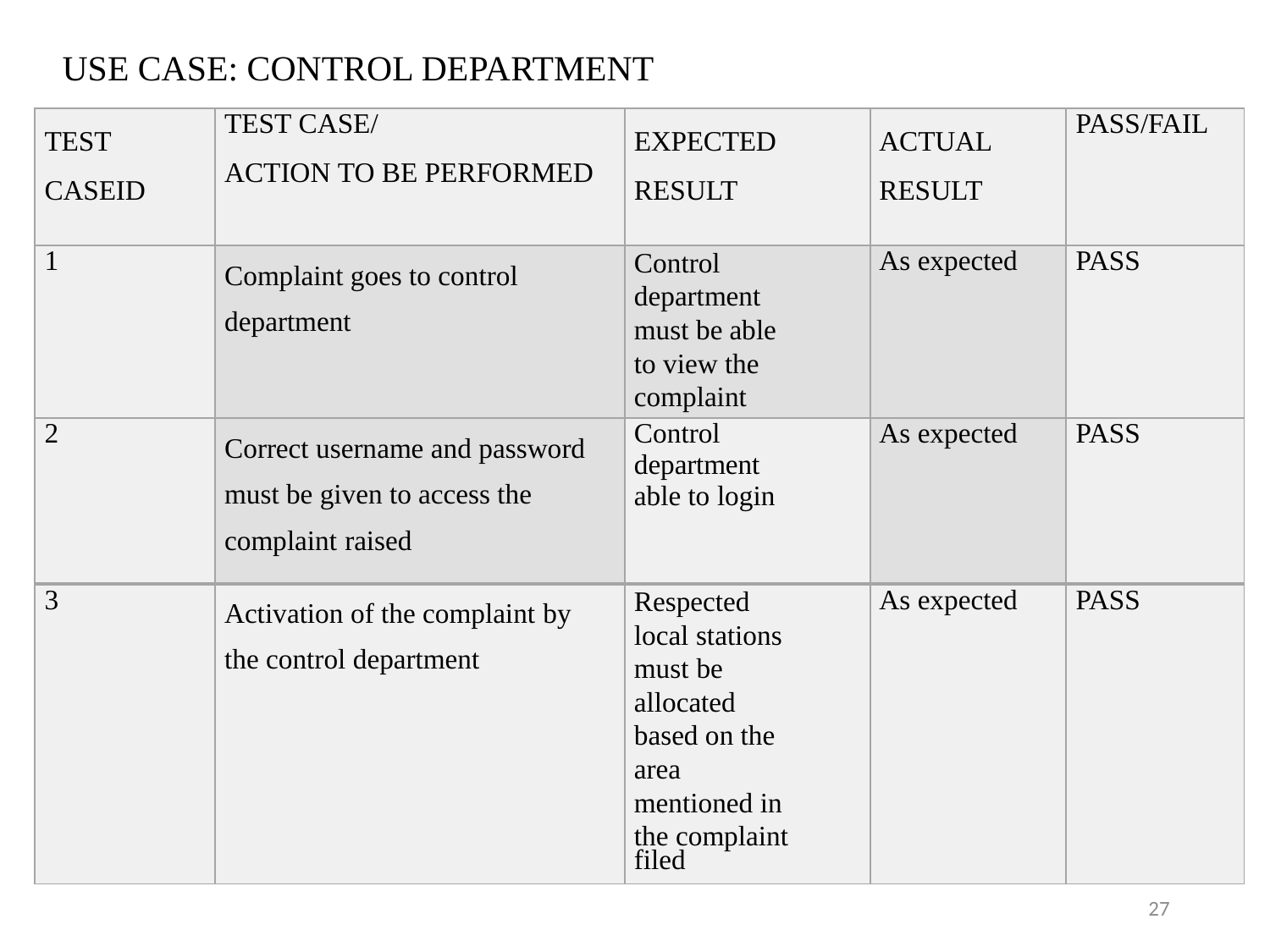

USE CASE: CONTROL DEPARTMENT
| TEST CASEID | TEST CASE/ ACTION TO BE PERFORMED | EXPECTED RESULT | ACTUAL RESULT | PASS/FAIL |
| --- | --- | --- | --- | --- |
| 1 | Complaint goes to control department | Control department must be able to view the complaint | As expected | PASS |
| 2 | Correct username and password must be given to access the complaint raised | Control department able to login | As expected | PASS |
| 3 | Activation of the complaint by the control department | Respected local stations must be allocated based on the area mentioned in the complaint filed | As expected | PASS |
27